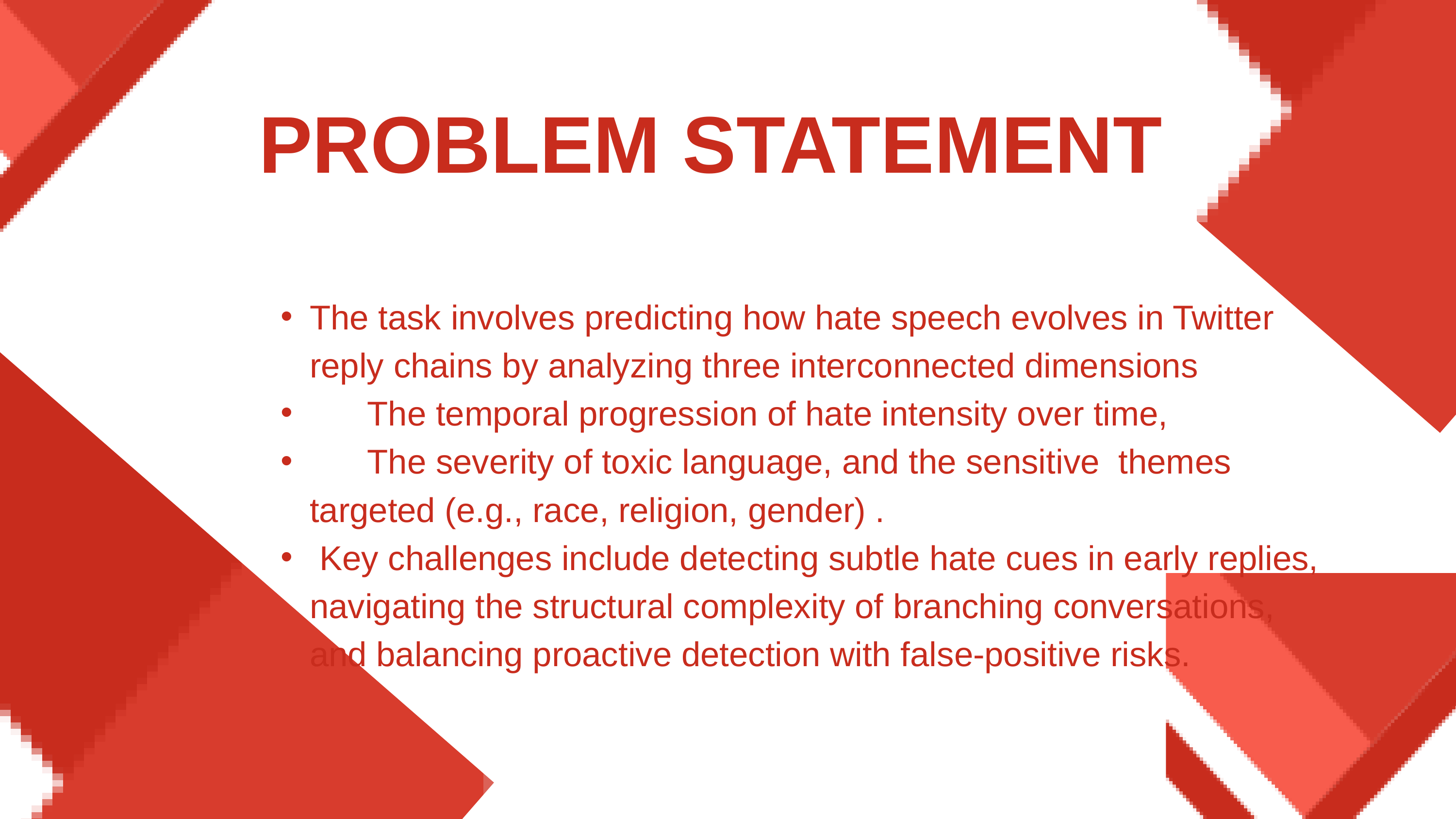

PROBLEM STATEMENT

The task involves predicting how hate speech evolves in Twitter reply chains by analyzing three interconnected dimensions
      The temporal progression of hate intensity over time,
      The severity of toxic language, and the sensitive  themes targeted (e.g., race, religion, gender) .
 Key challenges include detecting subtle hate cues in early replies, navigating the structural complexity of branching conversations, and balancing proactive detection with false-positive risks.